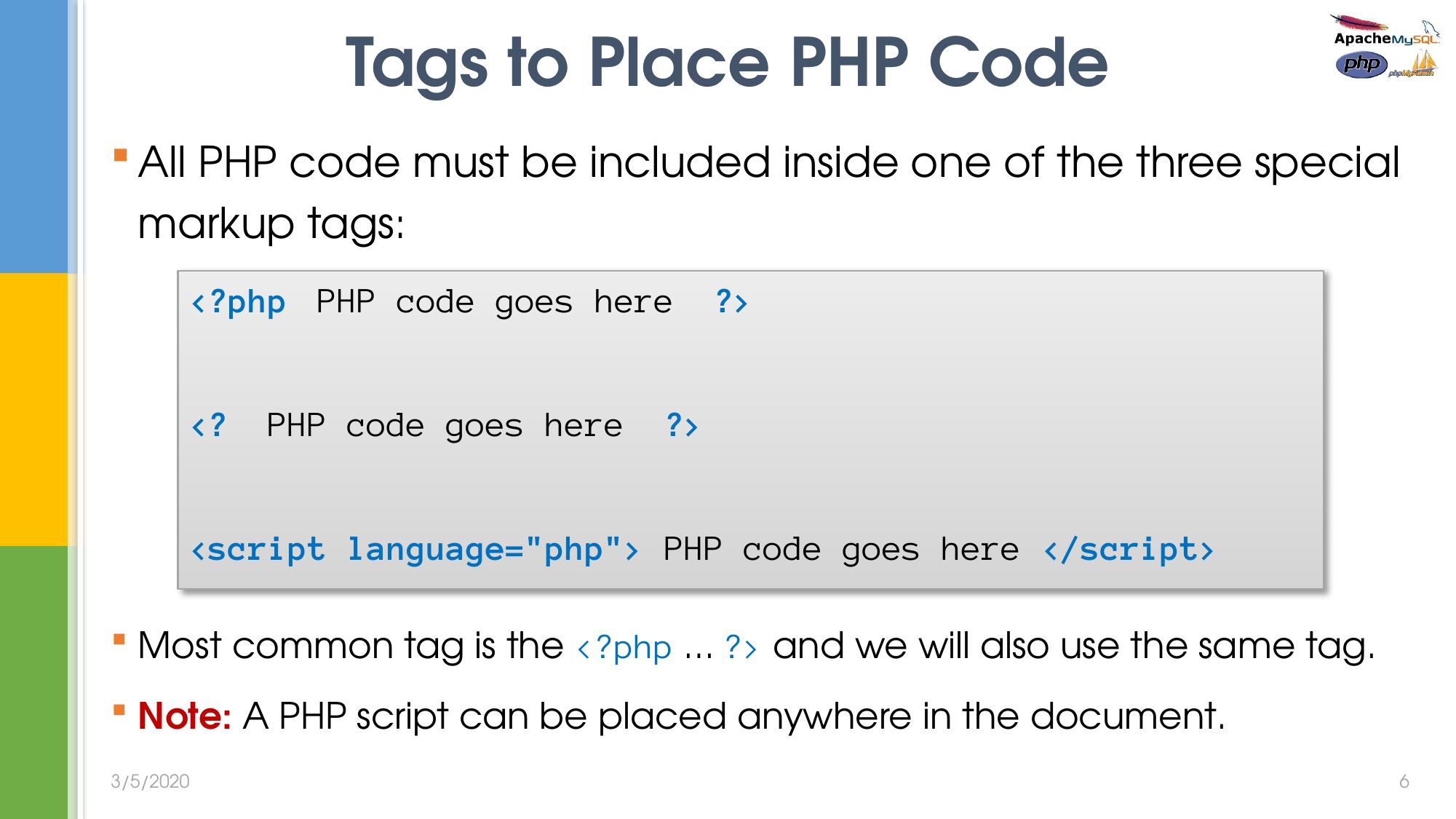

# Tags to Place PHP Code
All PHP code must be included inside one of the three special markup tags:
<?php	 PHP code goes here  ?>

<?  PHP code goes here  ?>

<script language="php"> PHP code goes here </script>
Most common tag is the <?php … ?> and we will also use the same tag.
Note: A PHP script can be placed anywhere in the document.
6
3/5/2020